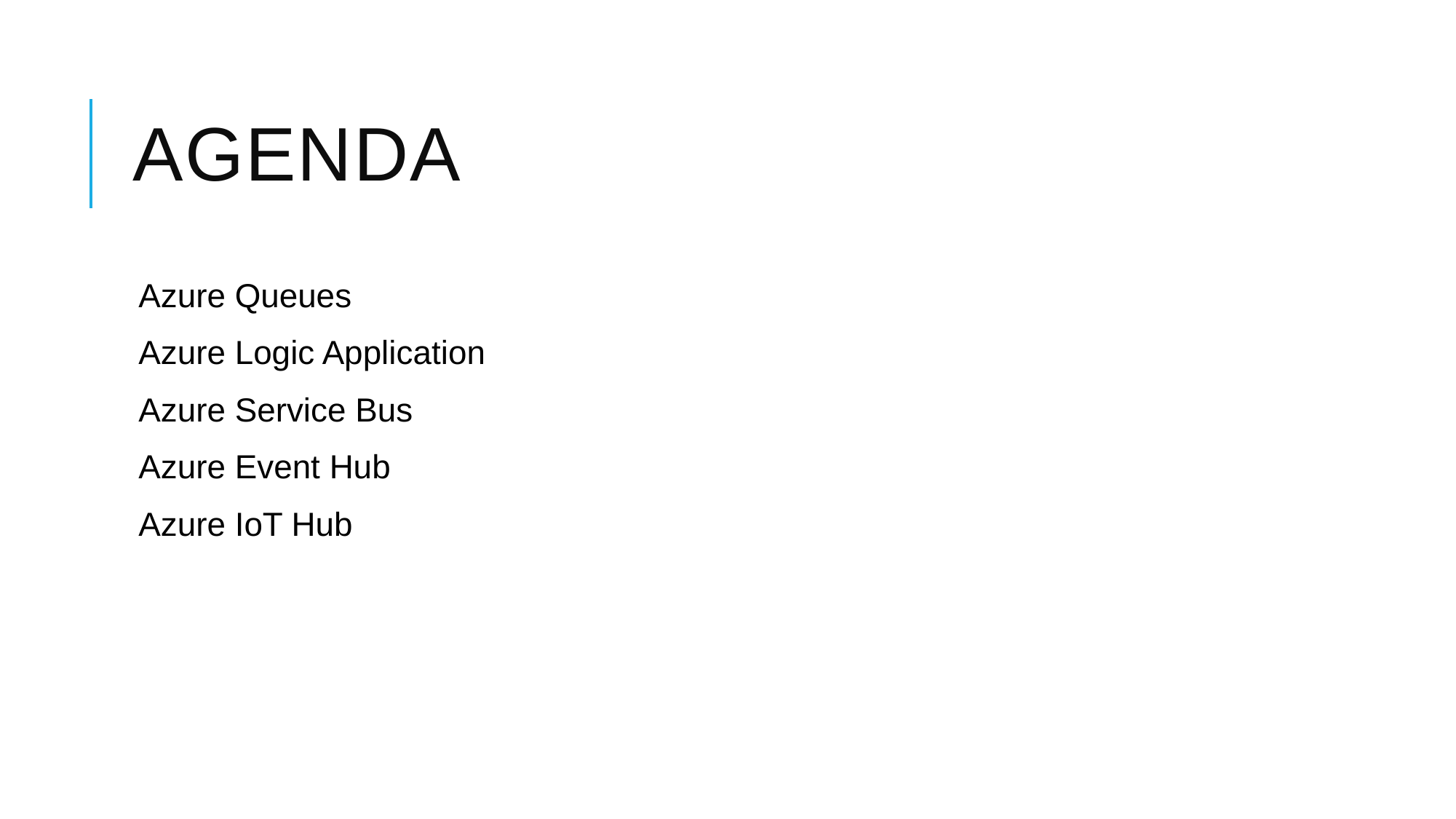

# Agenda
Azure Queues
Azure Logic Application
Azure Service Bus
Azure Event Hub
Azure IoT Hub